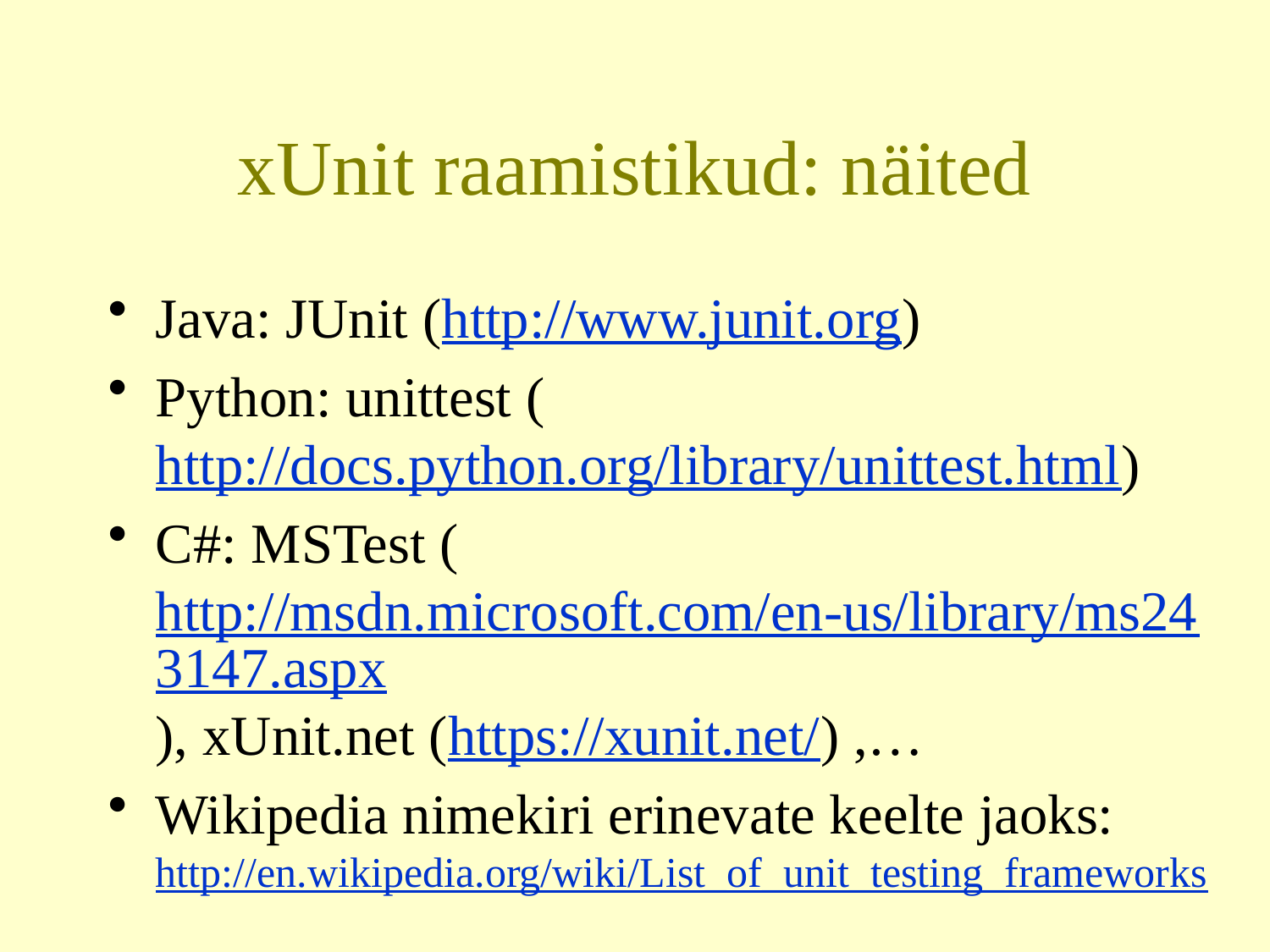

# xUnit raamistikud: näited
Java: JUnit (http://www.junit.org)
Python: unittest (http://docs.python.org/library/unittest.html)
C#: MSTest (http://msdn.microsoft.com/en-us/library/ms243147.aspx), xUnit.net (https://xunit.net/) ,…
Wikipedia nimekiri erinevate keelte jaoks: http://en.wikipedia.org/wiki/List_of_unit_testing_frameworks